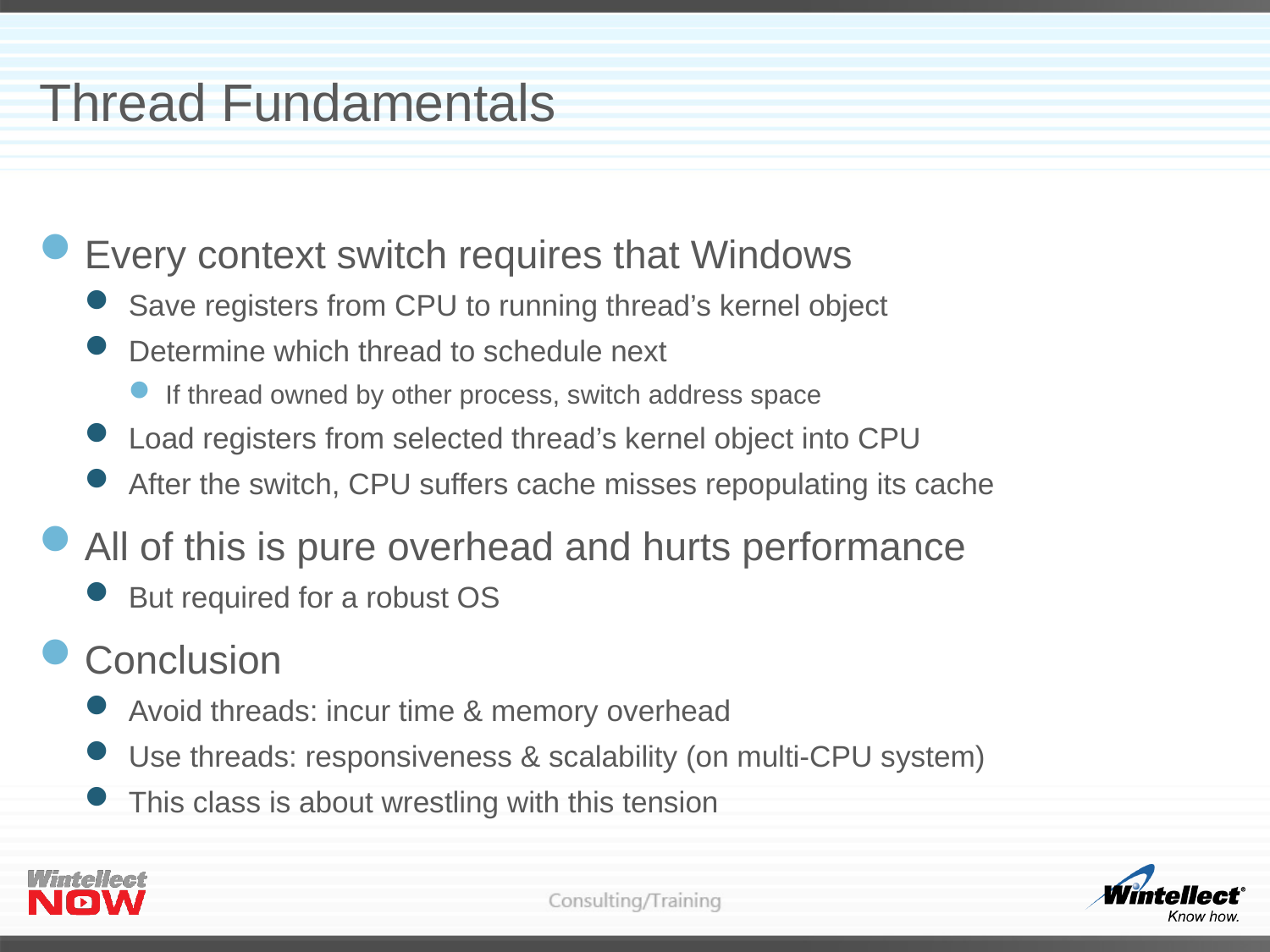

# Thread Fundamentals
Every context switch requires that Windows
Save registers from CPU to running thread’s kernel object
Determine which thread to schedule next
If thread owned by other process, switch address space
Load registers from selected thread’s kernel object into CPU
After the switch, CPU suffers cache misses repopulating its cache
All of this is pure overhead and hurts performance
But required for a robust OS
Conclusion
Avoid threads: incur time & memory overhead
Use threads: responsiveness & scalability (on multi-CPU system)
This class is about wrestling with this tension